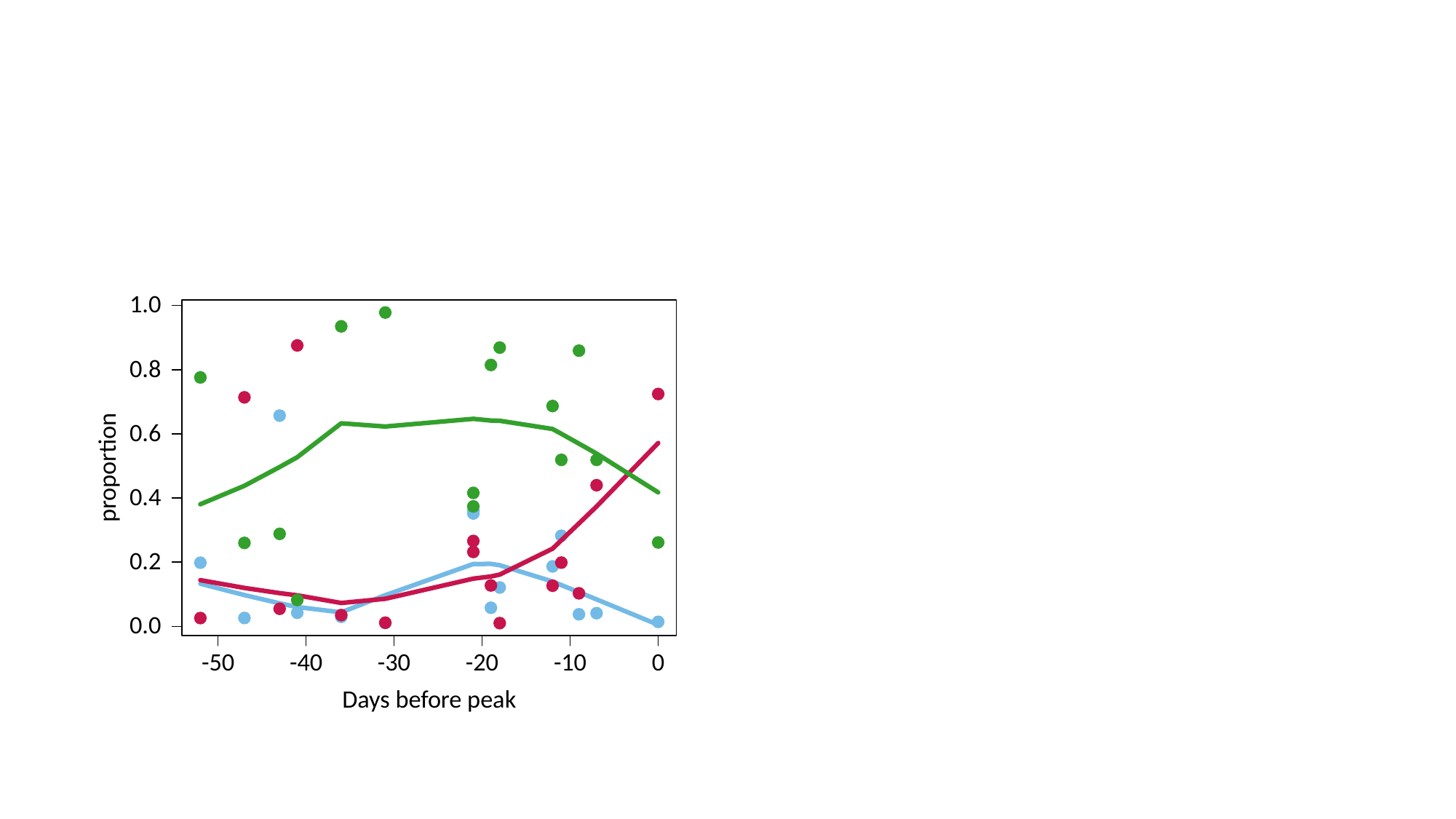

1.0

0.8

0.6

proportion

0.4

0.2

0.0

-50
-40
-30
-20
-10
0
Days before peak